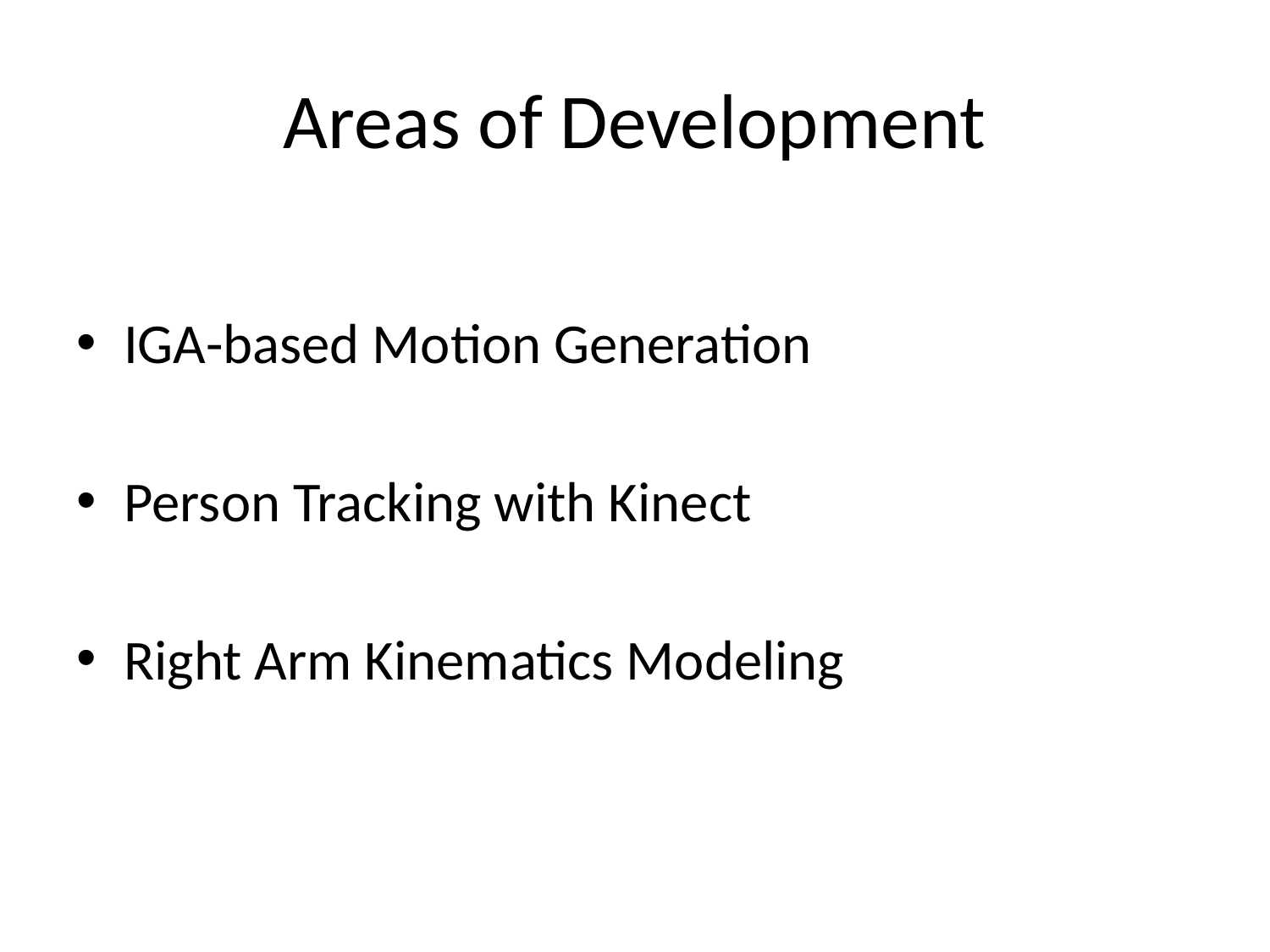

# Areas of Development

IGA-based Motion Generation

Person Tracking with Kinect

Right Arm Kinematics Modeling